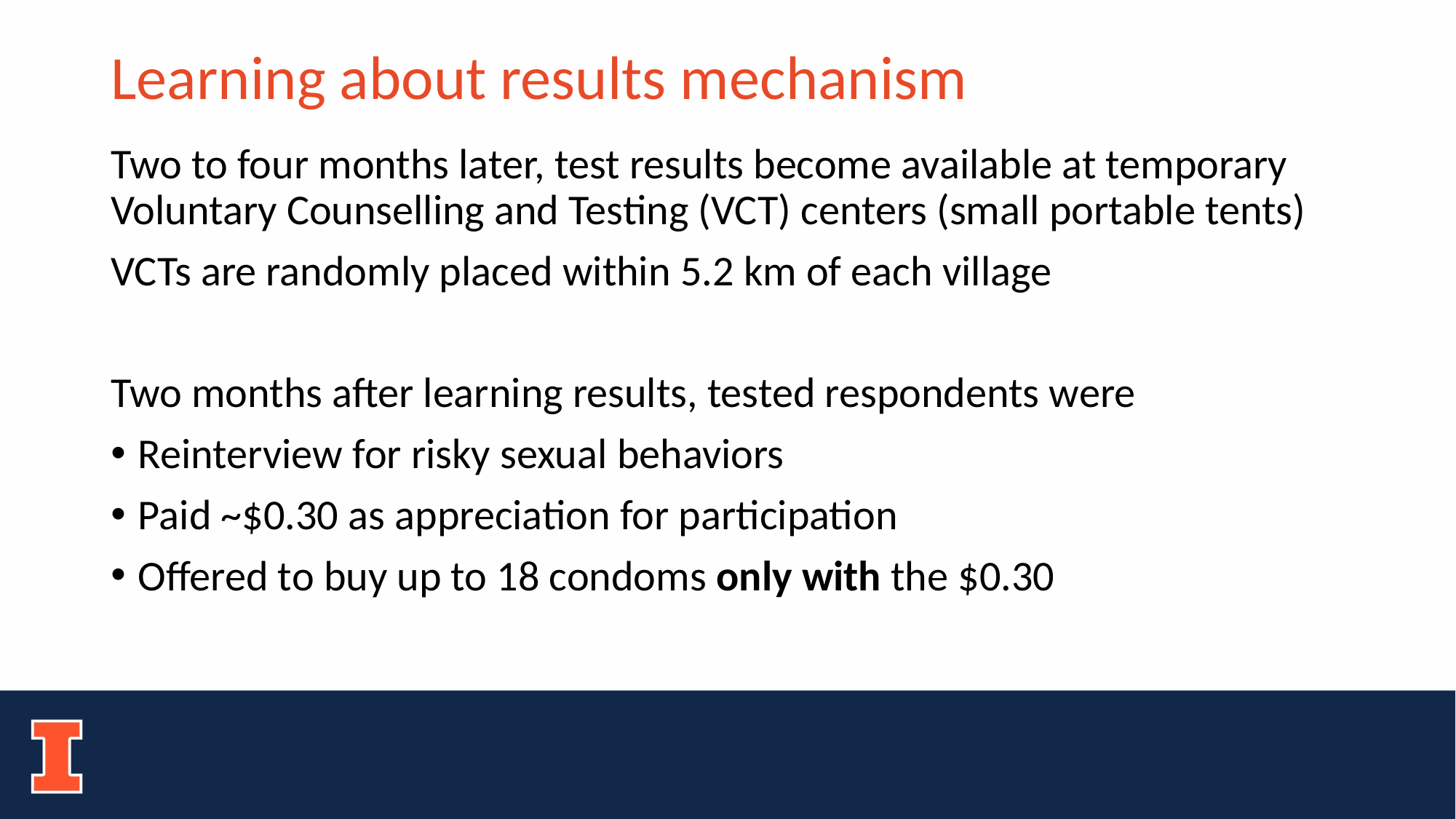

# Learning about results mechanism
Two to four months later, test results become available at temporary Voluntary Counselling and Testing (VCT) centers (small portable tents)
VCTs are randomly placed within 5.2 km of each village

Two months after learning results, tested respondents were
Reinterview for risky sexual behaviors
Paid ~$0.30 as appreciation for participation
Offered to buy up to 18 condoms only with the $0.30